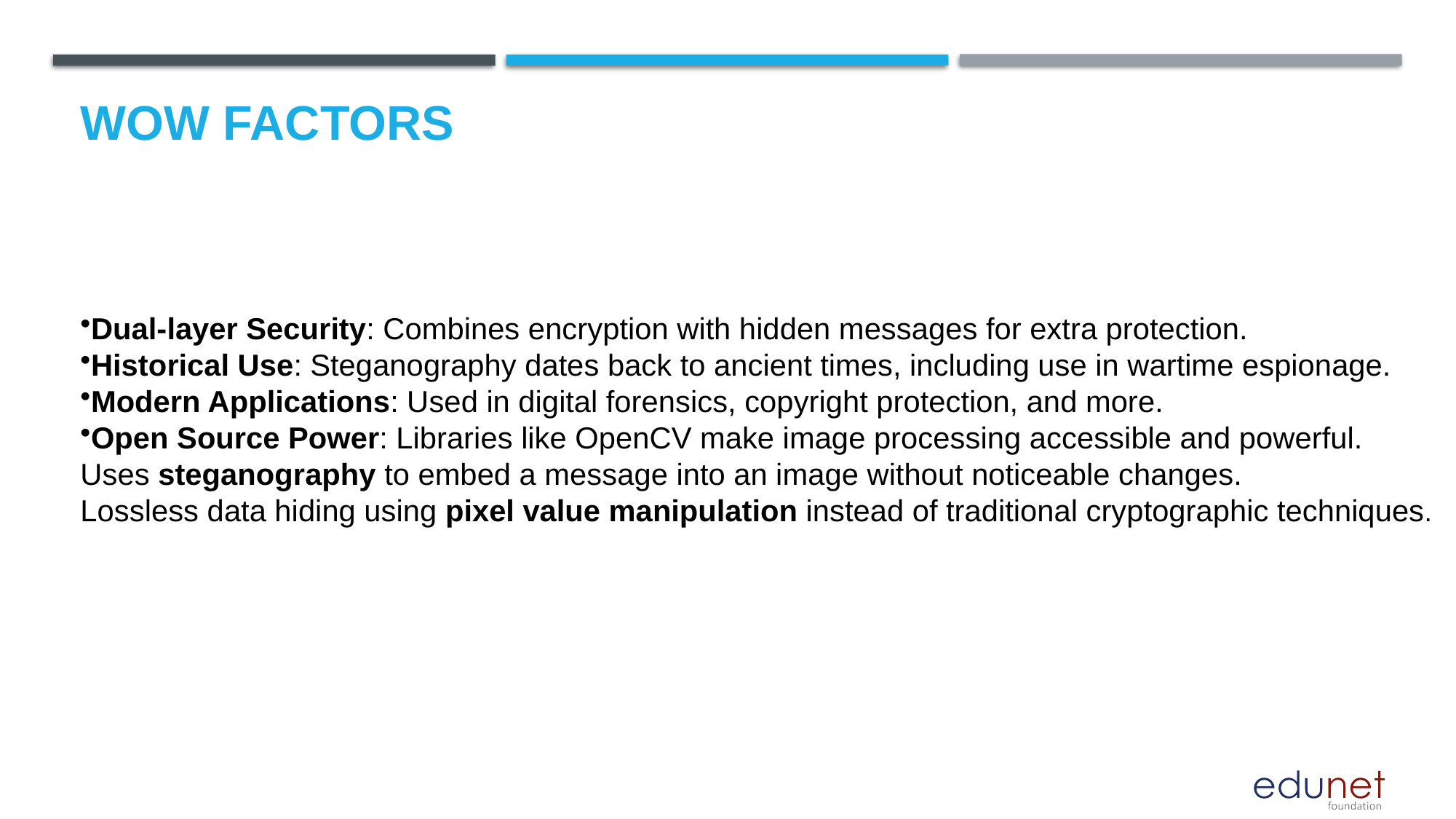

# Wow factors
Dual-layer Security: Combines encryption with hidden messages for extra protection.
Historical Use: Steganography dates back to ancient times, including use in wartime espionage.
Modern Applications: Used in digital forensics, copyright protection, and more.
Open Source Power: Libraries like OpenCV make image processing accessible and powerful.
Uses steganography to embed a message into an image without noticeable changes.
Lossless data hiding using pixel value manipulation instead of traditional cryptographic techniques.